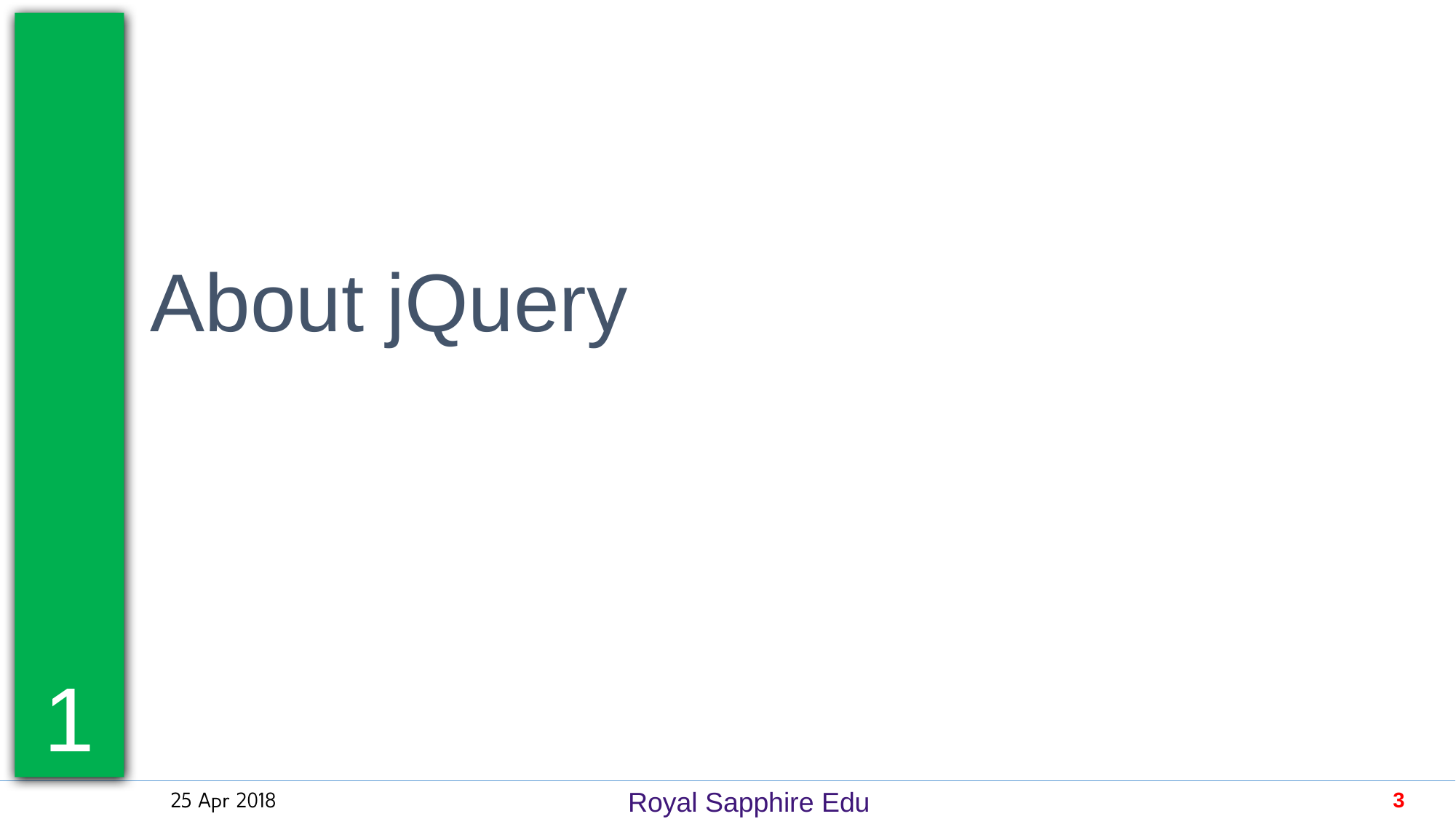

1
About jQuery
25 Apr 2018
3